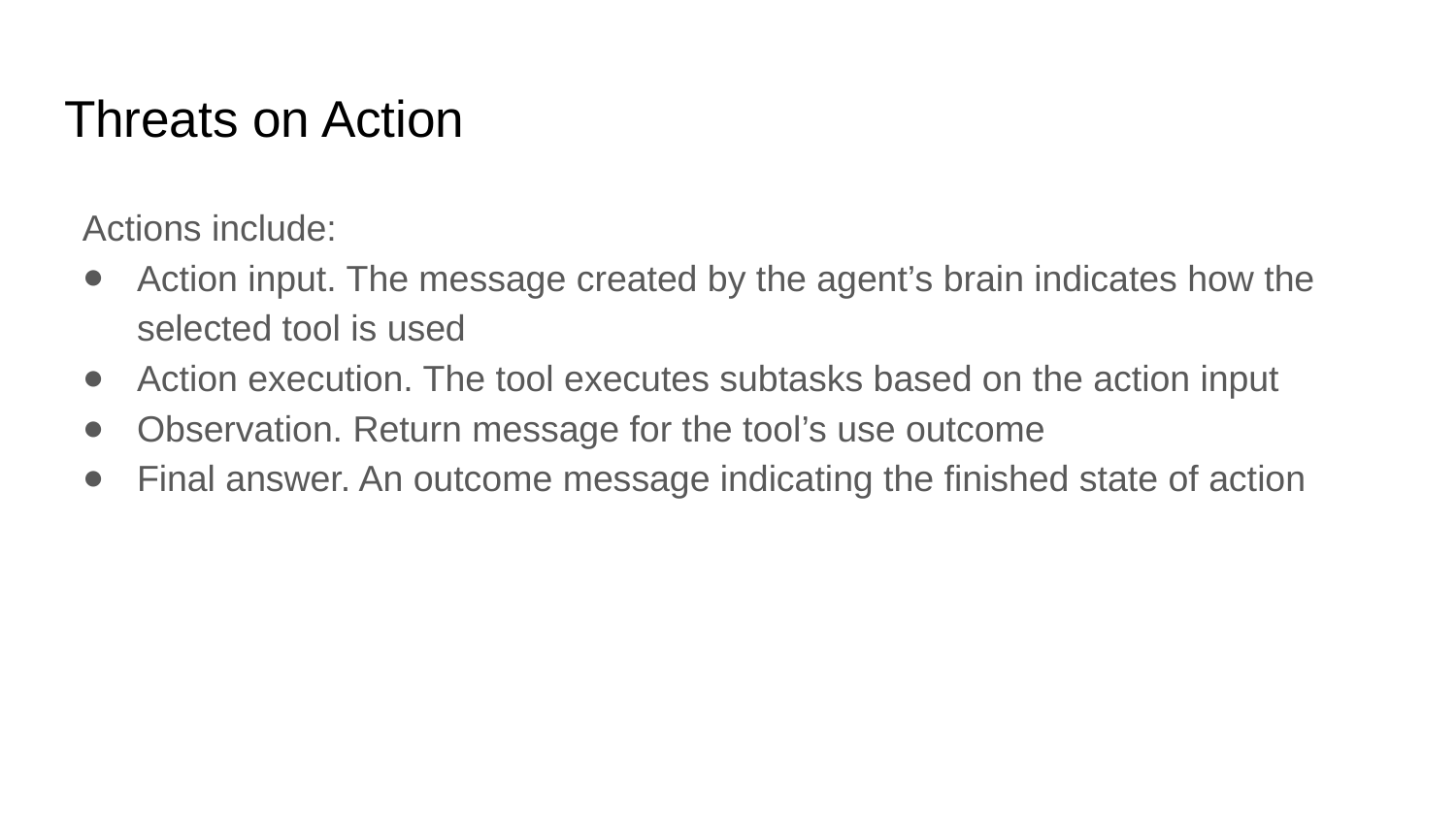

# Threats on Action
Actions include:
Action input. The message created by the agent’s brain indicates how the selected tool is used
Action execution. The tool executes subtasks based on the action input
Observation. Return message for the tool’s use outcome
Final answer. An outcome message indicating the finished state of action